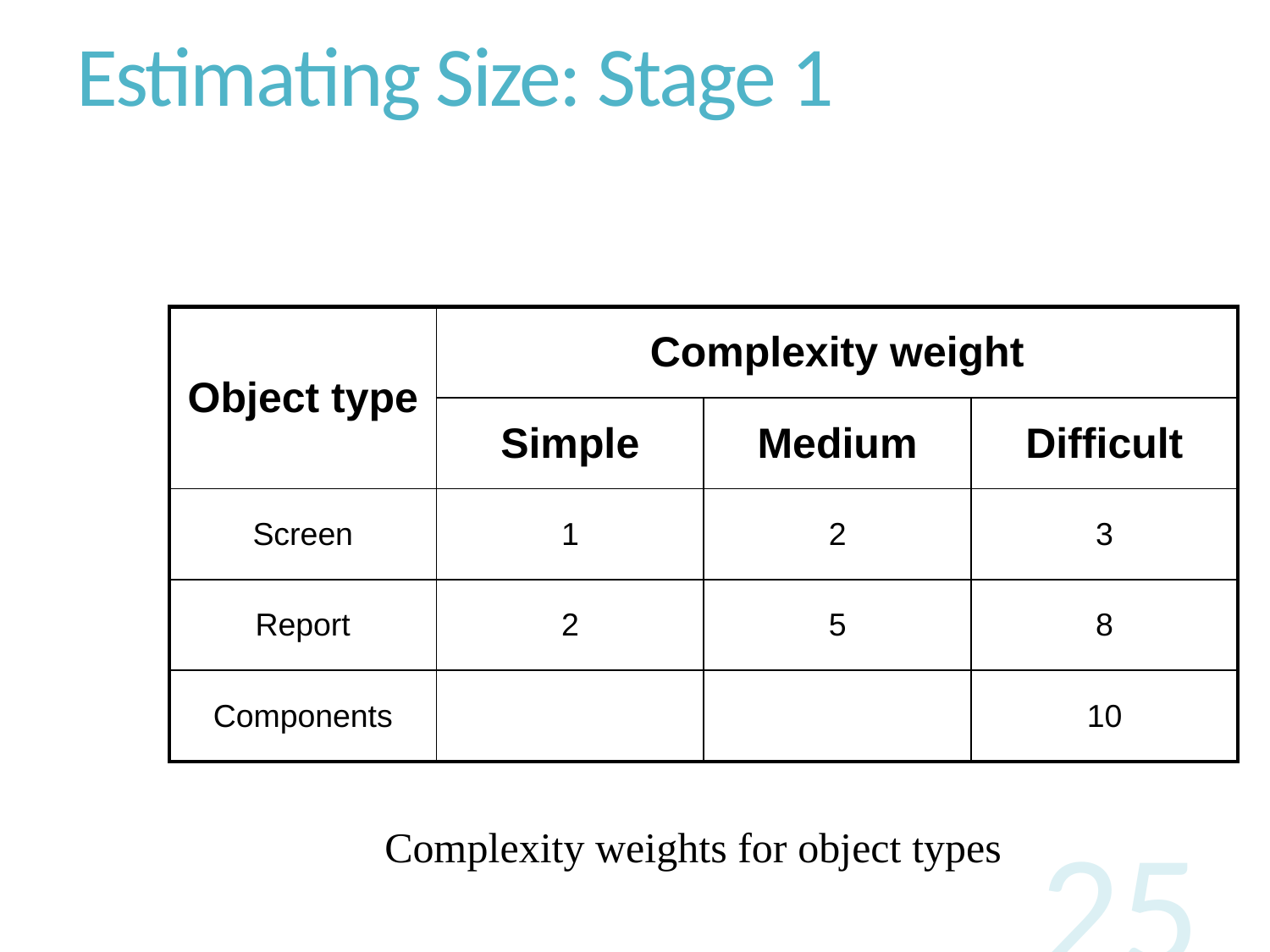

# Estimating Size: Stage 1
| Object type | Complexity weight |  |  |
| --- | --- | --- | --- |
|  | Simple | Medium | Difficult |
| Screen | 1 | 2 | 3 |
| Report | 2 | 5 | 8 |
| Components |  |  | 10 |
25
Complexity weights for object types